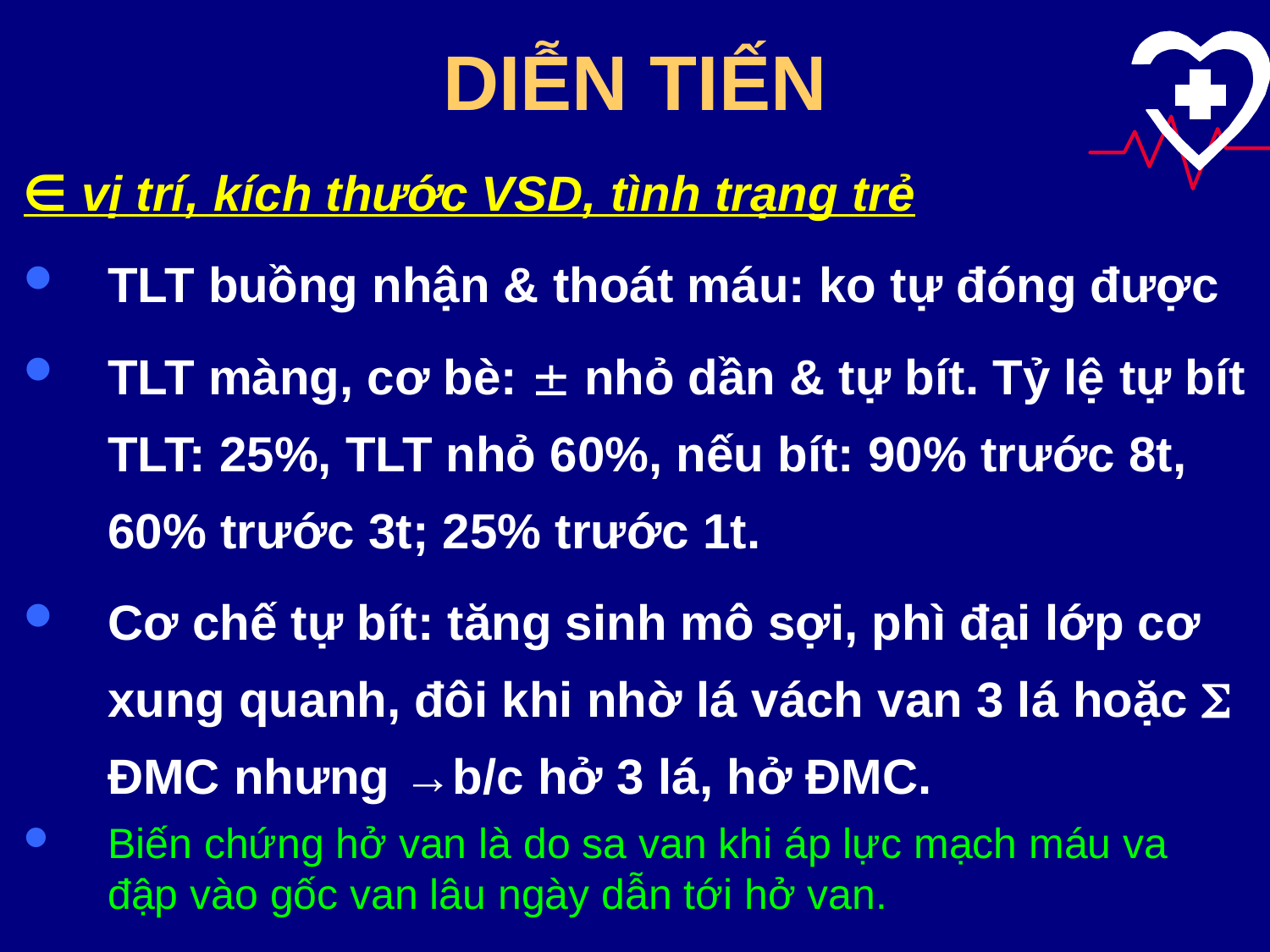

# DIỄN TIẾN
∈ vị trí, kích thước VSD, tình trạng trẻ
TLT buồng nhận & thoát máu: ko tự đóng được
TLT màng, cơ bè: ± nhỏ dần & tự bít. Tỷ lệ tự bít TLT: 25%, TLT nhỏ 60%, nếu bít: 90% trước 8t, 60% trước 3t; 25% trước 1t.
Cơ chế tự bít: tăng sinh mô sợi, phì đại lớp cơ xung quanh, đôi khi nhờ lá vách van 3 lá hoặc Σ ĐMC nhưng →b/c hở 3 lá, hở ĐMC.
Biến chứng hở van là do sa van khi áp lực mạch máu va đập vào gốc van lâu ngày dẫn tới hở van.